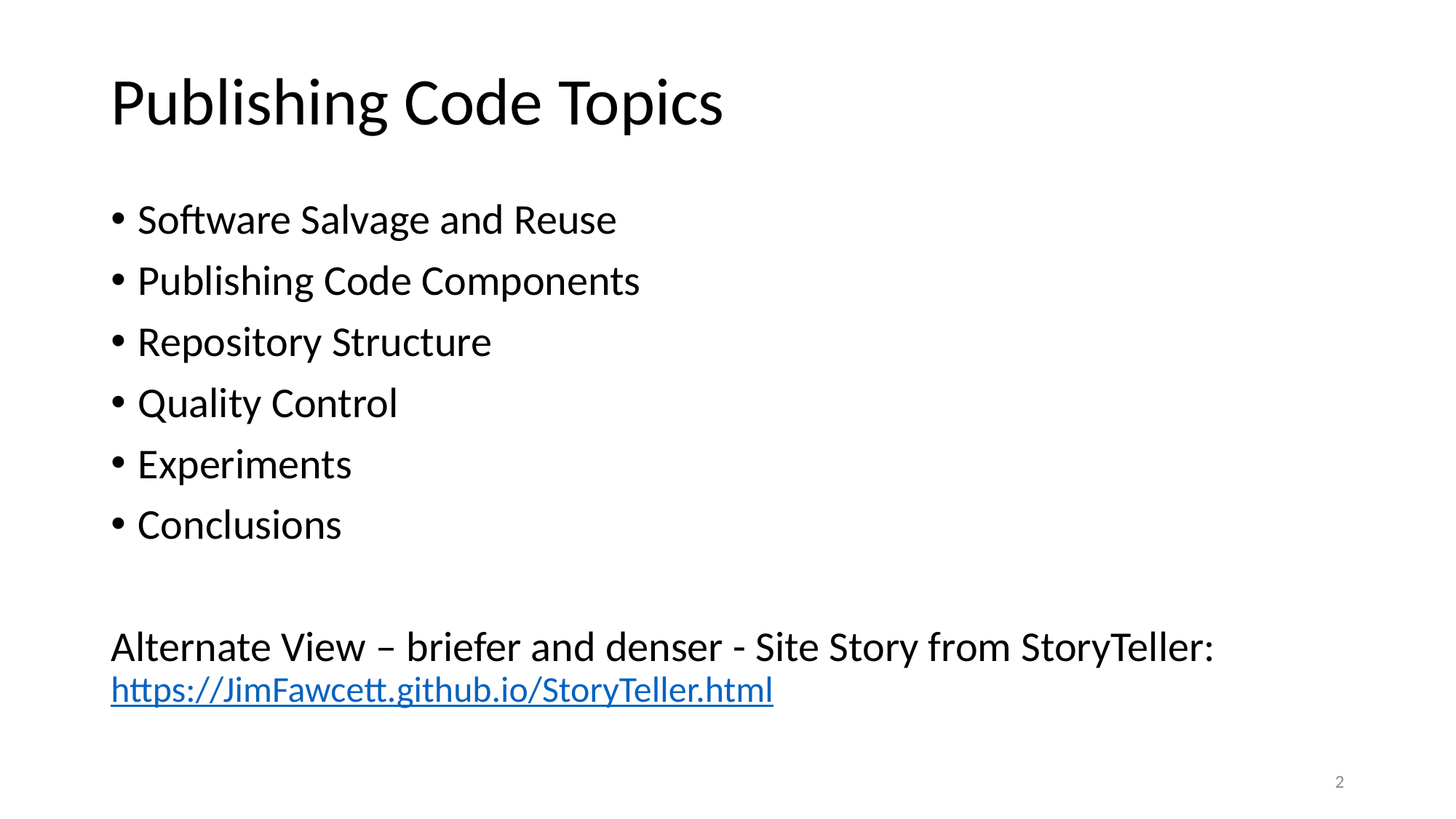

# Publishing Code Topics
Software Salvage and Reuse
Publishing Code Components
Repository Structure
Quality Control
Experiments
Conclusions

Alternate View – briefer and denser - Site Story from StoryTeller: https://JimFawcett.github.io/StoryTeller.html

2